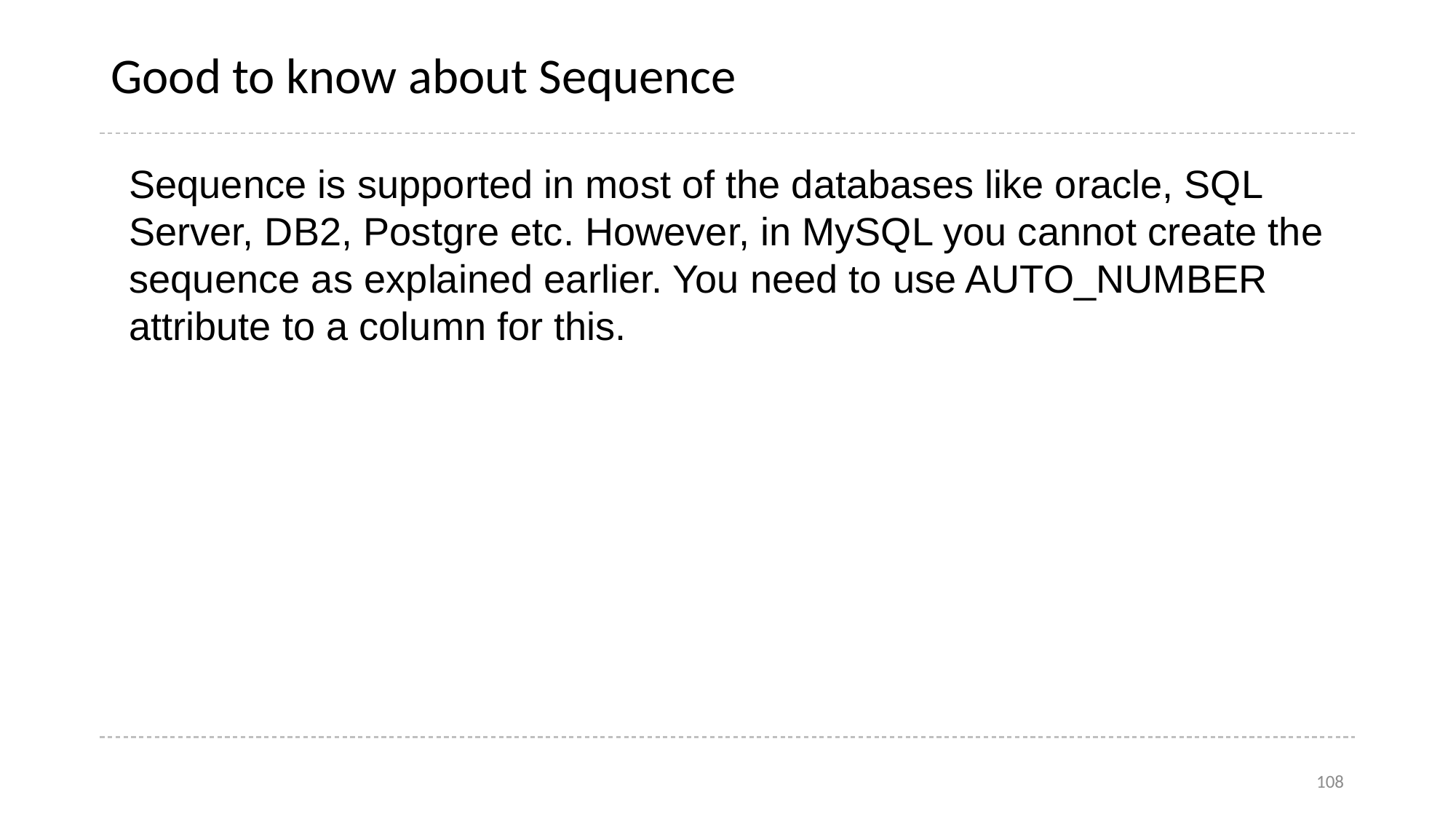

# Good to know about Sequence

Sequence is supported in most of the databases like oracle, SQL Server, DB2, Postgre etc. However, in MySQL you cannot create the sequence as explained earlier. You need to use AUTO_NUMBER attribute to a column for this.
108